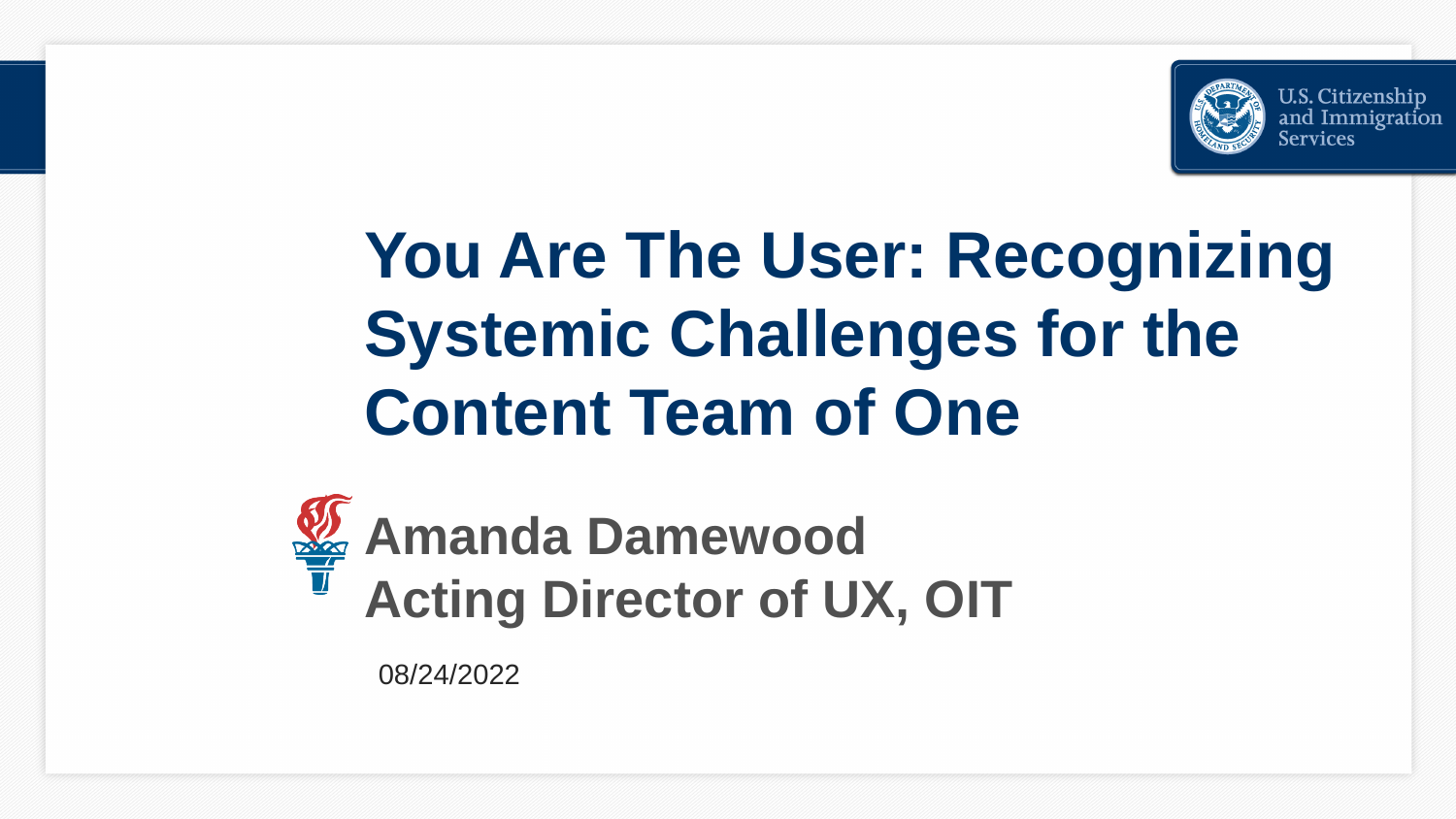

# You Are The User: Recognizing Systemic Challenges for the Content Team of One

Amanda Damewood
Acting Director of UX, OIT
08/24/2022